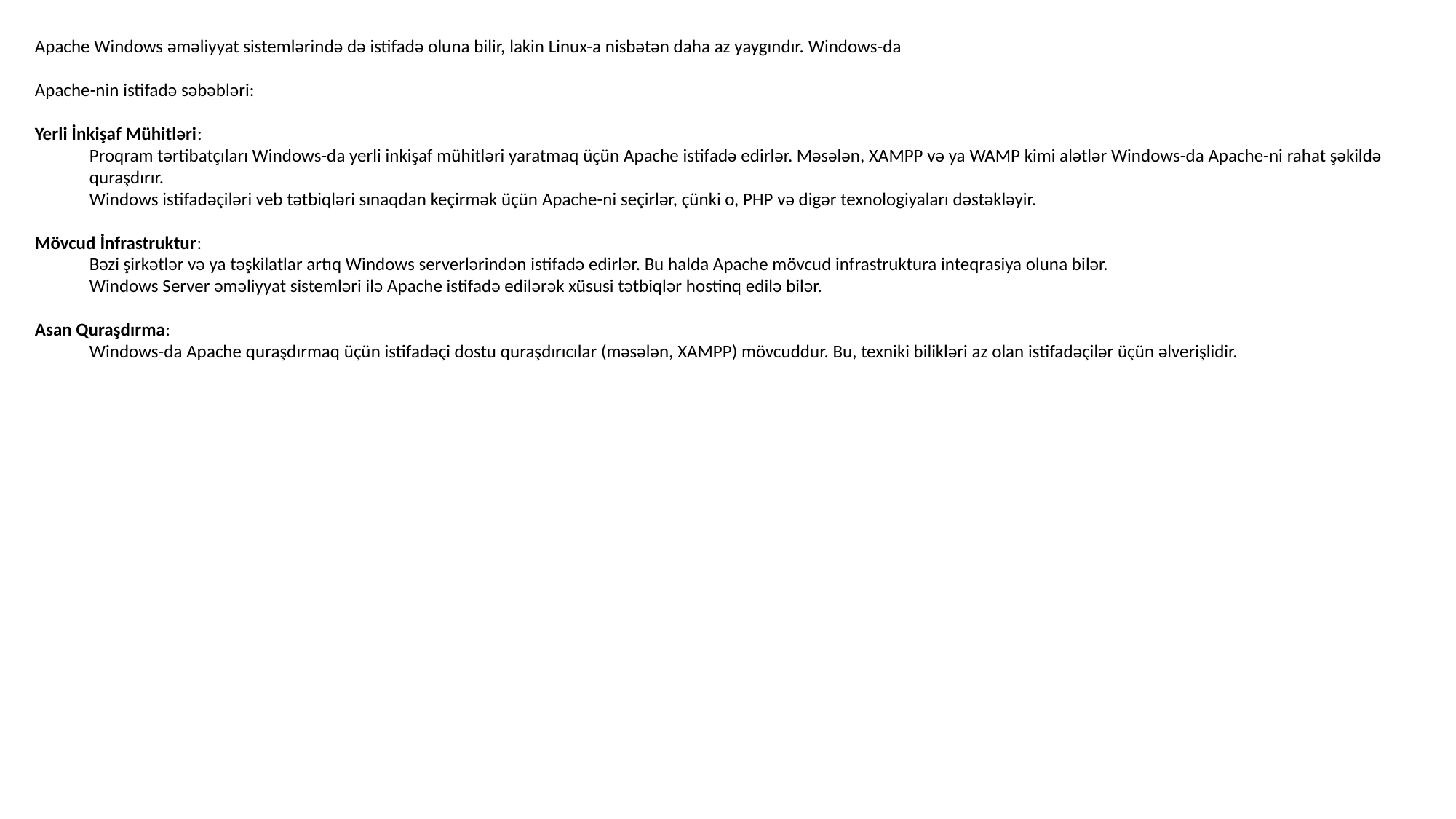

Apache Windows əməliyyat sistemlərində də istifadə oluna bilir, lakin Linux-a nisbətən daha az yaygındır. Windows-da

Apache-nin istifadə səbəbləri:

Yerli İnkişaf Mühitləri:
Proqram tərtibatçıları Windows-da yerli inkişaf mühitləri yaratmaq üçün Apache istifadə edirlər. Məsələn, XAMPP və ya WAMP kimi alətlər Windows-da Apache-ni rahat şəkildə quraşdırır.
Windows istifadəçiləri veb tətbiqləri sınaqdan keçirmək üçün Apache-ni seçirlər, çünki o, PHP və digər texnologiyaları dəstəkləyir.

Mövcud İnfrastruktur:
Bəzi şirkətlər və ya təşkilatlar artıq Windows serverlərindən istifadə edirlər. Bu halda Apache mövcud infrastruktura inteqrasiya oluna bilər.
Windows Server əməliyyat sistemləri ilə Apache istifadə edilərək xüsusi tətbiqlər hostinq edilə bilər.

Asan Quraşdırma:
Windows-da Apache quraşdırmaq üçün istifadəçi dostu quraşdırıcılar (məsələn, XAMPP) mövcuddur. Bu, texniki bilikləri az olan istifadəçilər üçün əlverişlidir.